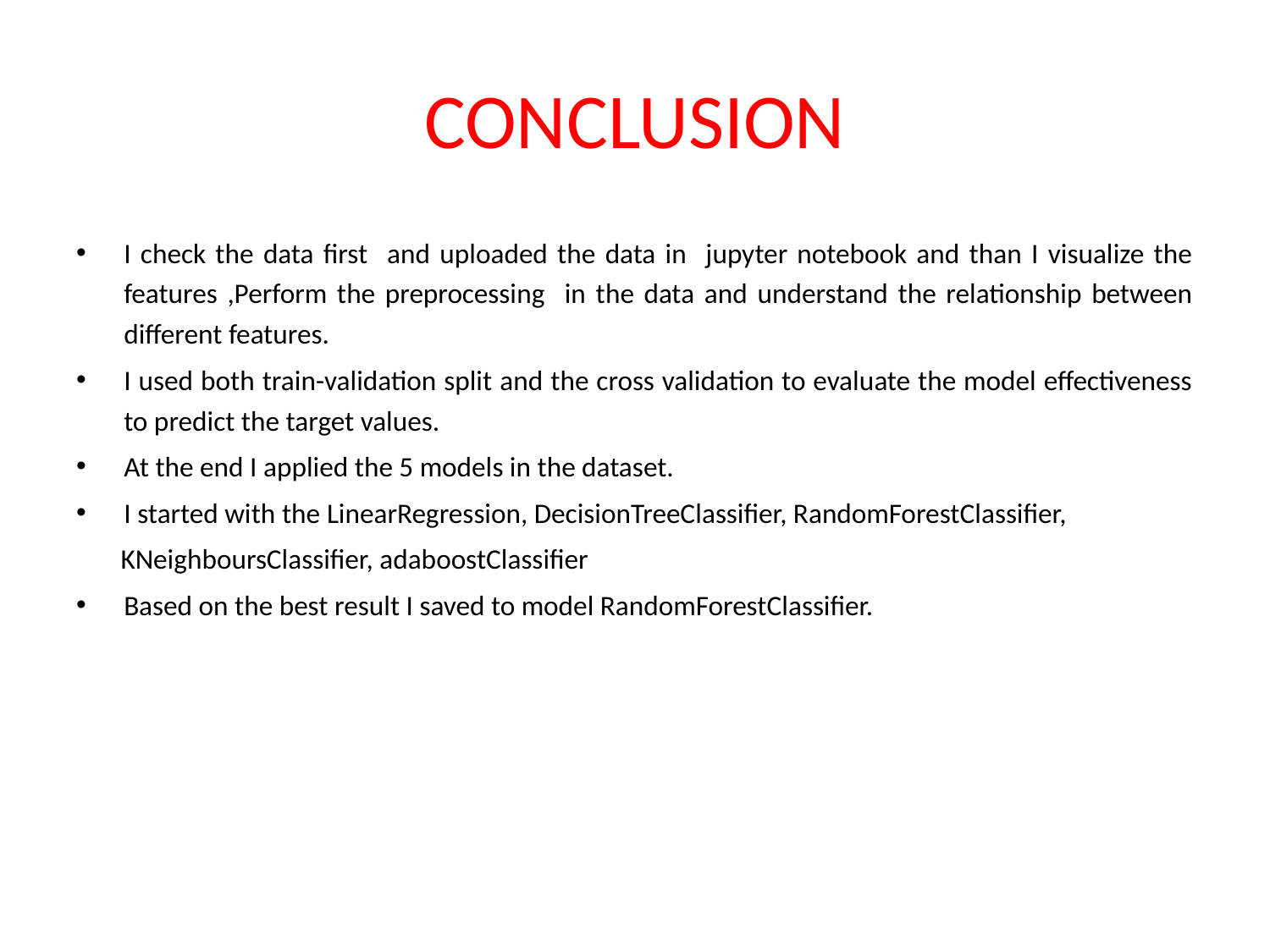

# CONCLUSION
I check the data first  and uploaded the data in  jupyter notebook and than I visualize the features ,Perform the preprocessing  in the data and understand the relationship between different features.
I used both train-validation split and the cross validation to evaluate the model effectiveness to predict the target values.
At the end I applied the 5 models in the dataset.
I started with the LinearRegression, DecisionTreeClassifier, RandomForestClassifier,
       KNeighboursClassifier, adaboostClassifier
Based on the best result I saved to model RandomForestClassifier.